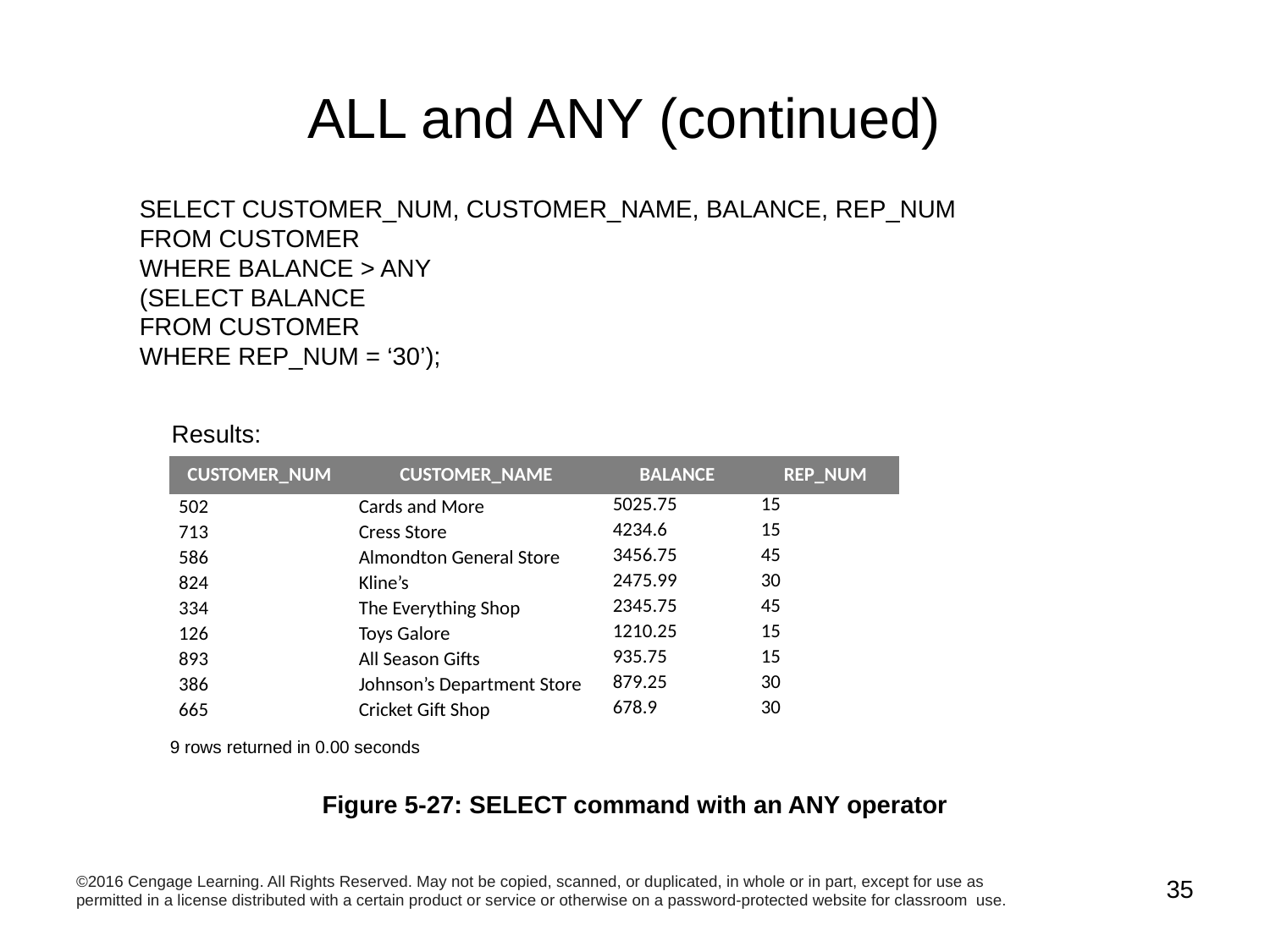

# ALL and ANY (continued)
SELECT CUSTOMER_NUM, CUSTOMER_NAME, BALANCE, REP_NUM
FROM CUSTOMER
WHERE BALANCE > ANY
(SELECT BALANCE
FROM CUSTOMER
WHERE REP_NUM = ‘30’);

Results:
| CUSTOMER\_NUM | CUSTOMER\_NAME | BALANCE | REP\_NUM |
| --- | --- | --- | --- |
| 502 | Cards and More | 5025.75 | 15 |
| 713 | Cress Store | 4234.6 | 15 |
| 586 | Almondton General Store | 3456.75 | 45 |
| 824 | Kline’s | 2475.99 | 30 |
| 334 | The Everything Shop | 2345.75 | 45 |
| 126 | Toys Galore | 1210.25 | 15 |
| 893 | All Season Gifts | 935.75 | 15 |
| 386 | Johnson’s Department Store | 879.25 | 30 |
| 665 | Cricket Gift Shop | 678.9 | 30 |
 9 rows returned in 0.00 seconds
Figure 5-27: SELECT command with an ANY operator

©2016 Cengage Learning. All Rights Reserved. May not be copied, scanned, or duplicated, in whole or in part, except for use as permitted in a license distributed with a certain product or service or otherwise on a password-protected website for classroom  use.
35